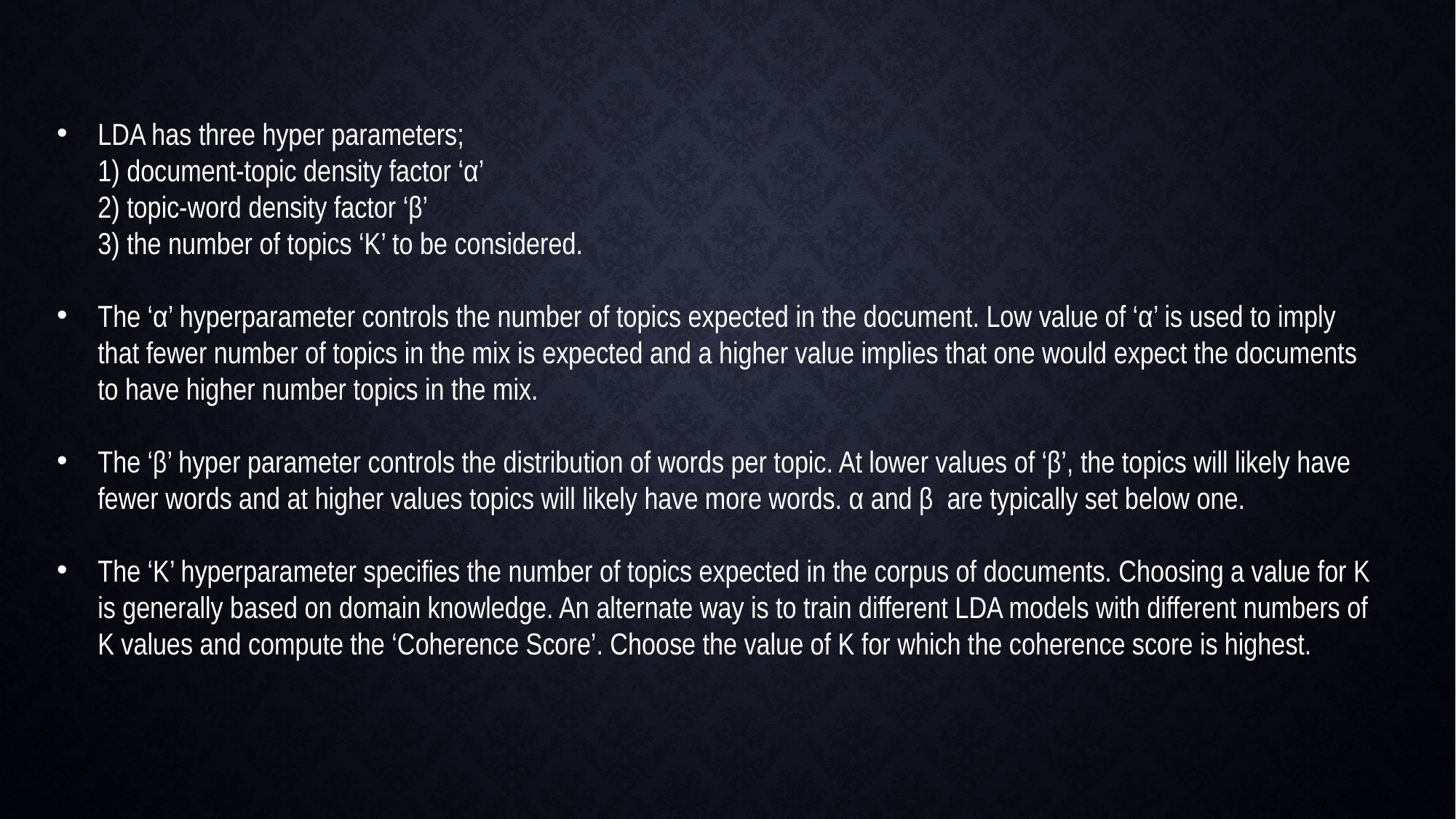

LDA has three hyper parameters;
1) document-topic density factor ‘α’
2) topic-word density factor ‘β’
3) the number of topics ‘K’ to be considered.

The ‘α’ hyperparameter controls the number of topics expected in the document. Low value of ‘α’ is used to imply that fewer number of topics in the mix is expected and a higher value implies that one would expect the documents to have higher number topics in the mix.

The ‘β’ hyper parameter controls the distribution of words per topic. At lower values of ‘β’, the topics will likely have fewer words and at higher values topics will likely have more words. α and β  are typically set below one.

The ‘K’ hyperparameter specifies the number of topics expected in the corpus of documents. Choosing a value for K is generally based on domain knowledge. An alternate way is to train different LDA models with different numbers of K values and compute the ‘Coherence Score’. Choose the value of K for which the coherence score is highest.